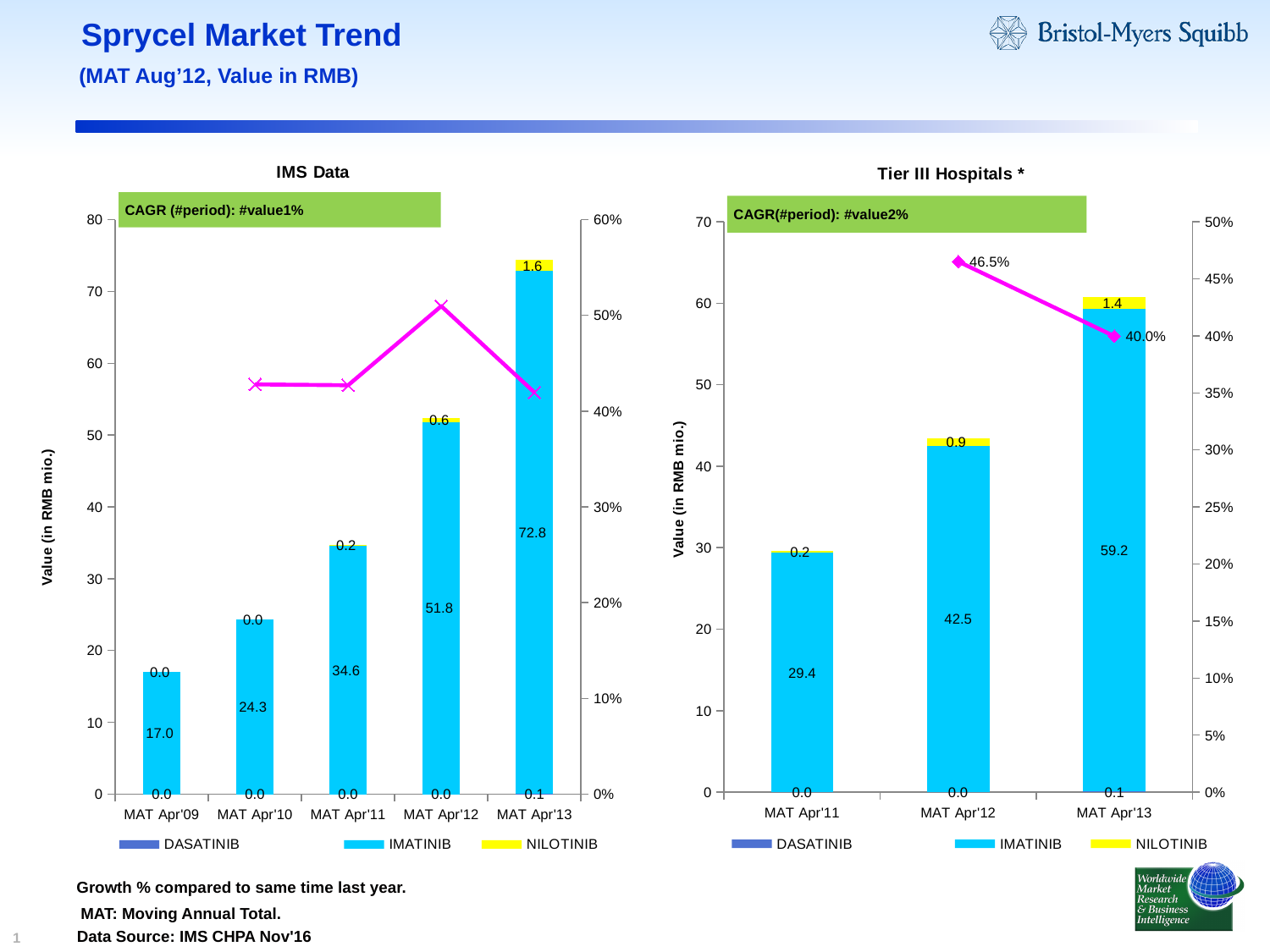

# Sprycel Market Trend
(MAT Aug’12, Value in RMB)

### Chart: Tier III Hospitals *

| Category | DASATINIB | IMATINIB | NILOTINIB | Sprycel Market Growth |
|---|---|---|---|---|
| MAT Apr'11 | 0.0 | 29.366691785008 | 0.24625414246300384 | None |
| MAT Apr'12 | 0.0 | 42.49215704187201 | 0.8949354846840006 | 0.46513899999999997 |
| MAT Apr'13 | 0.09008234523300004 | 59.230540662290004 | 1.4079908582299379 | 0.399693 |

### Chart: IMS Data

| Category | DASATINIB | IMATINIB | NILOTINIB | Sprycel Market Growth |
|---|---|---|---|---|
| MAT Apr'09 | 0.0 | 17.0369230128 | 0.0 | None |
| MAT Apr'10 | 0.0 | 24.327714976299987 | 0.0 | 0.427940653252 |
| MAT Apr'11 | 0.0 | 34.56232802650131 | 0.15433716280000404 | 0.42704175970199976 |
| MAT Apr'12 | 0.0 | 51.8306949291 | 0.5800473447 | 0.5096709890769996 |
| MAT Apr'13 | 0.07888044969999998 | 72.7592348708 | 1.5615069936999713 | 0.419549105516 |
CAGR (#period): #value1%
CAGR(#period): #value2%
Growth % compared to same time last year.
MAT: Moving Annual Total.
Data Source: IMS CHPA Nov'16